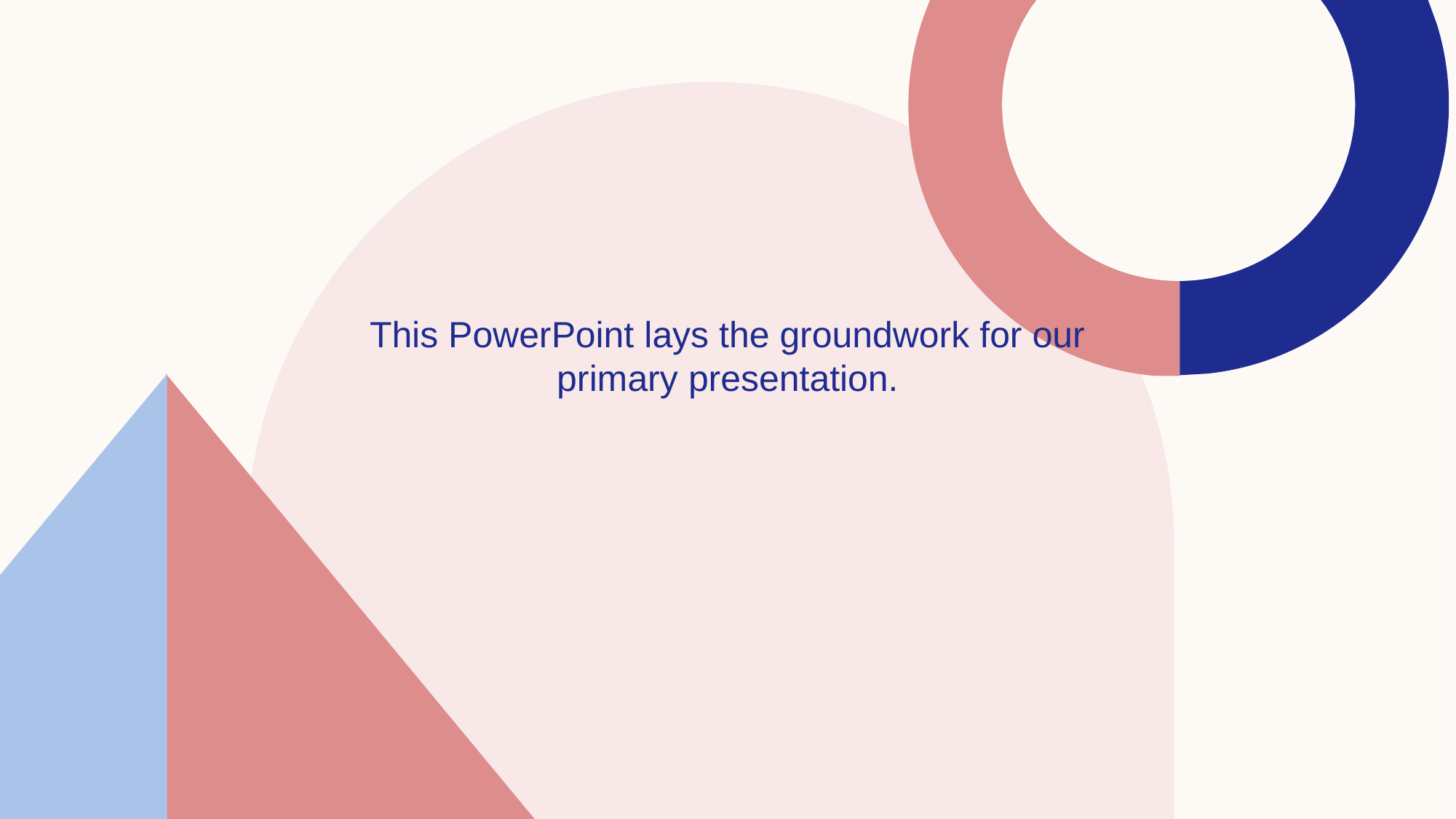

#
This PowerPoint lays the groundwork for our primary presentation.